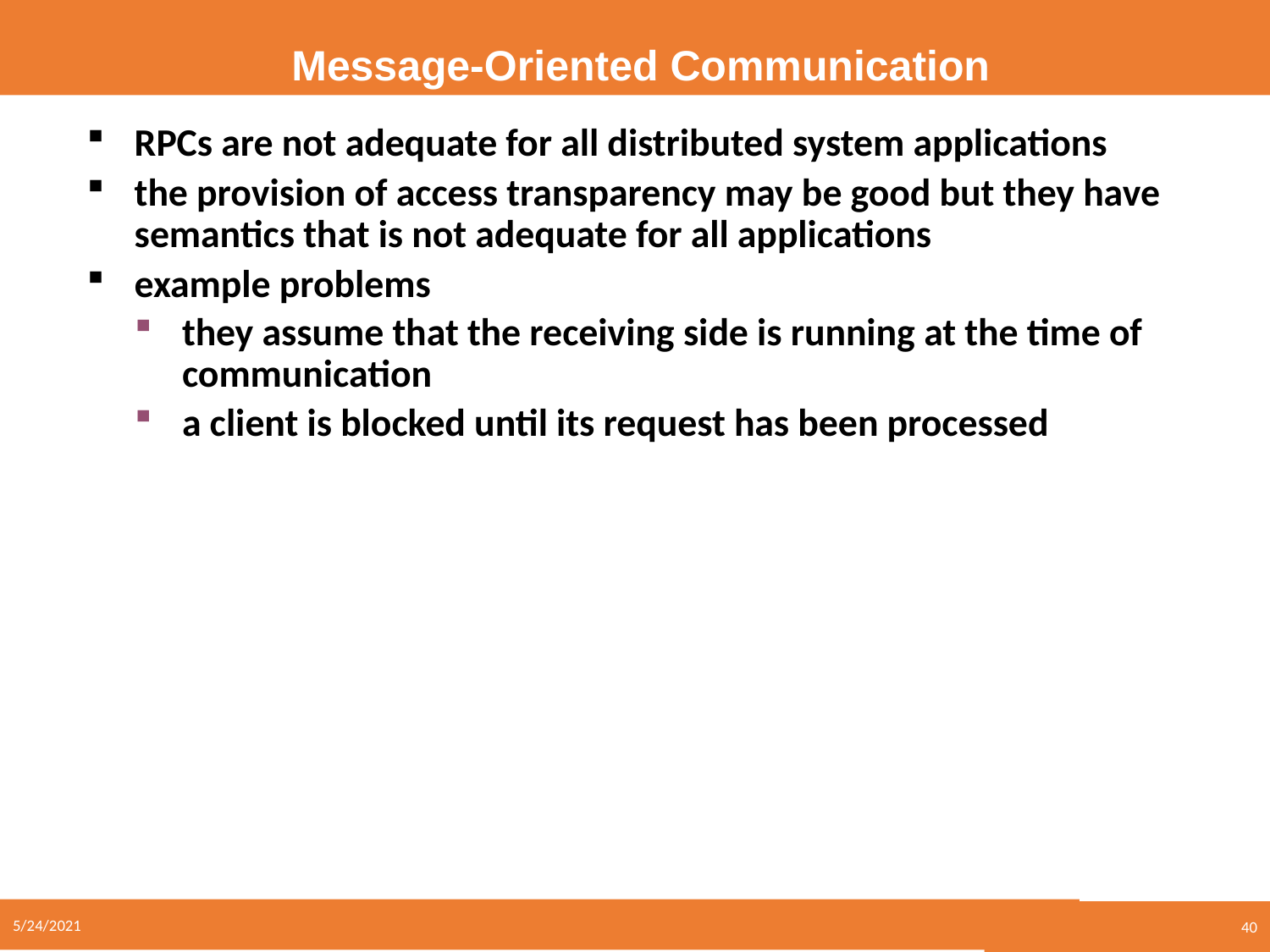

Message-Oriented Communication
RPCs are not adequate for all distributed system applications
the provision of access transparency may be good but they have semantics that is not adequate for all applications
example problems
they assume that the receiving side is running at the time of communication
a client is blocked until its request has been processed
5/24/2021
40